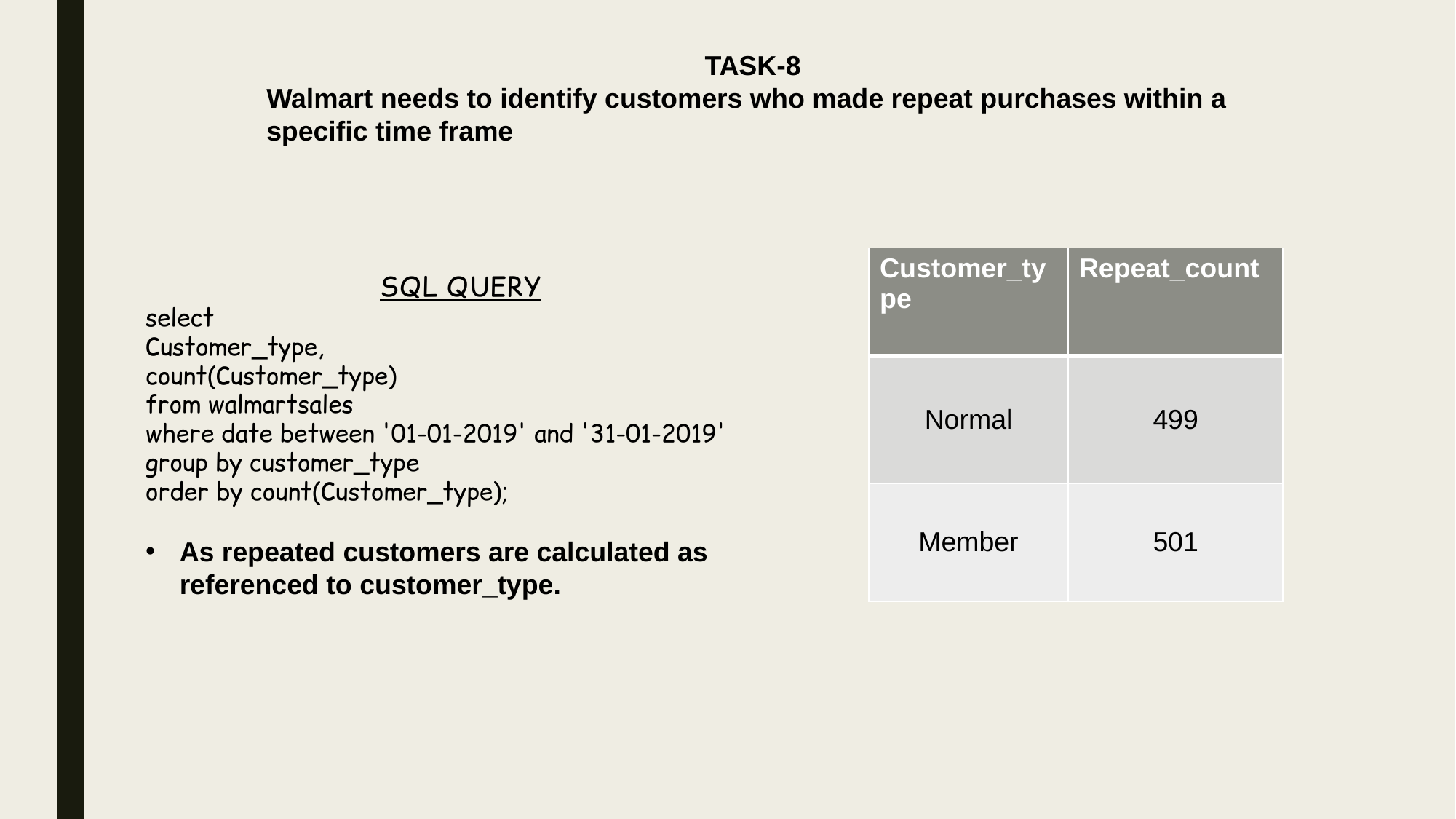

TASK-8
Walmart needs to identify customers who made repeat purchases within a specific time frame
| Customer\_type | Repeat\_count |
| --- | --- |
| Normal | 499 |
| Member | 501 |
SQL QUERY
select
Customer_type,
count(Customer_type)
from walmartsales
where date between '01-01-2019' and '31-01-2019' group by customer_type
order by count(Customer_type);

As repeated customers are calculated as referenced to customer_type.